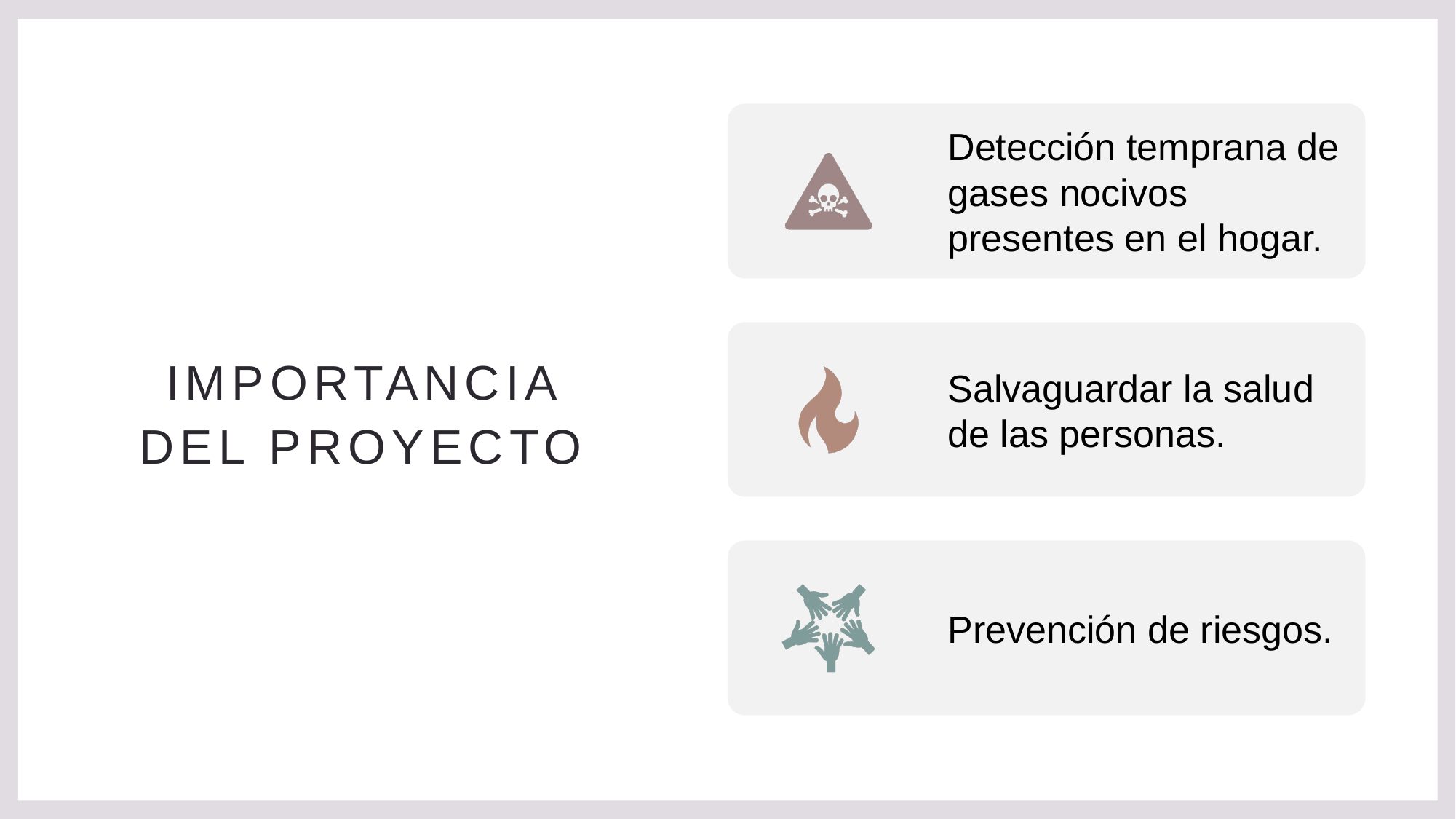

Detección temprana de gases nocivos presentes en el hogar.
Salvaguardar la salud de las personas.
Prevención de riesgos.
# Importancia del proyecto